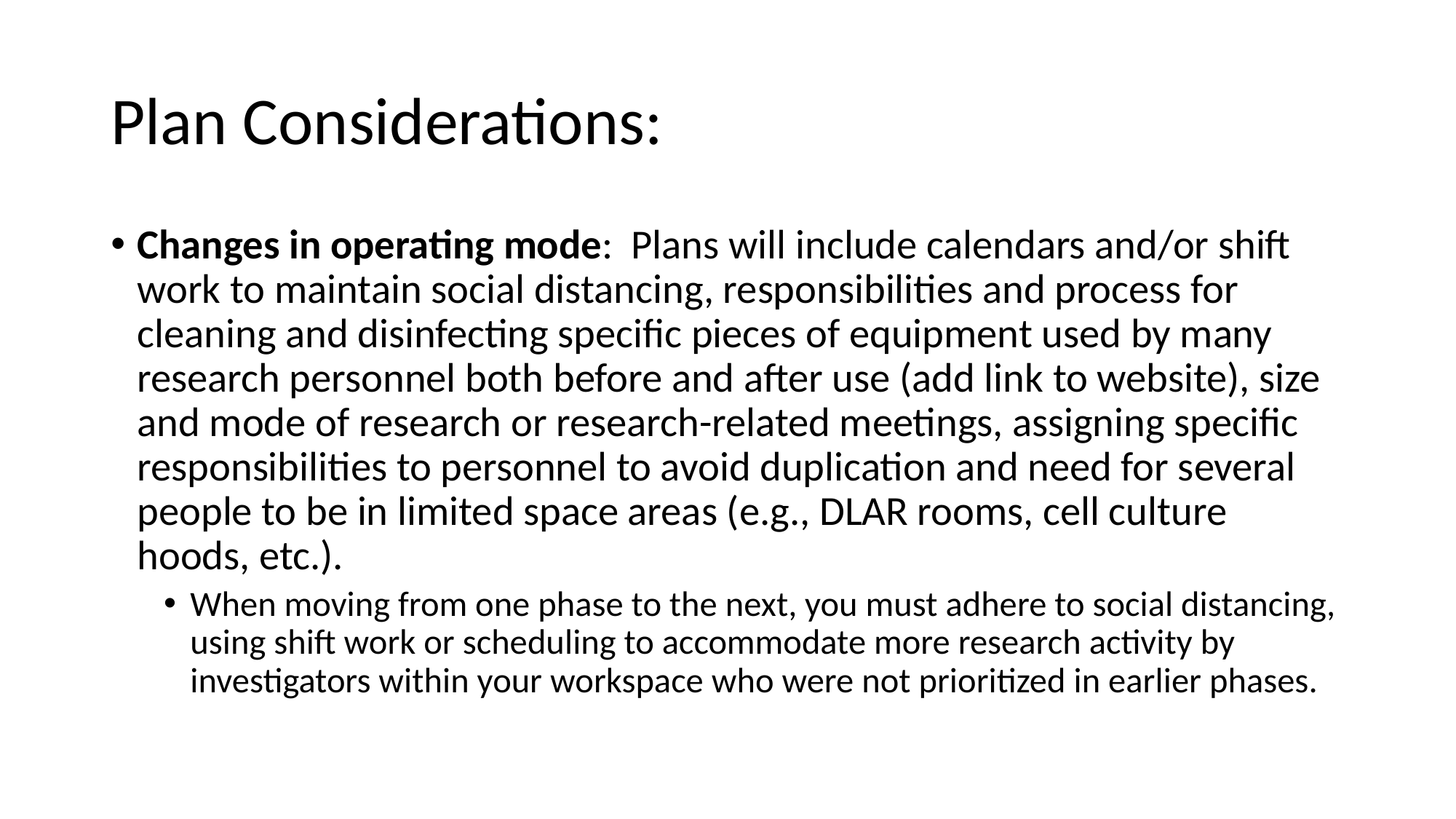

# Plan Considerations:
Changes in operating mode:  Plans will include calendars and/or shift work to maintain social distancing, responsibilities and process for cleaning and disinfecting specific pieces of equipment used by many research personnel both before and after use (add link to website), size and mode of research or research-related meetings, assigning specific responsibilities to personnel to avoid duplication and need for several people to be in limited space areas (e.g., DLAR rooms, cell culture hoods, etc.).
When moving from one phase to the next, you must adhere to social distancing, using shift work or scheduling to accommodate more research activity by investigators within your workspace who were not prioritized in earlier phases.